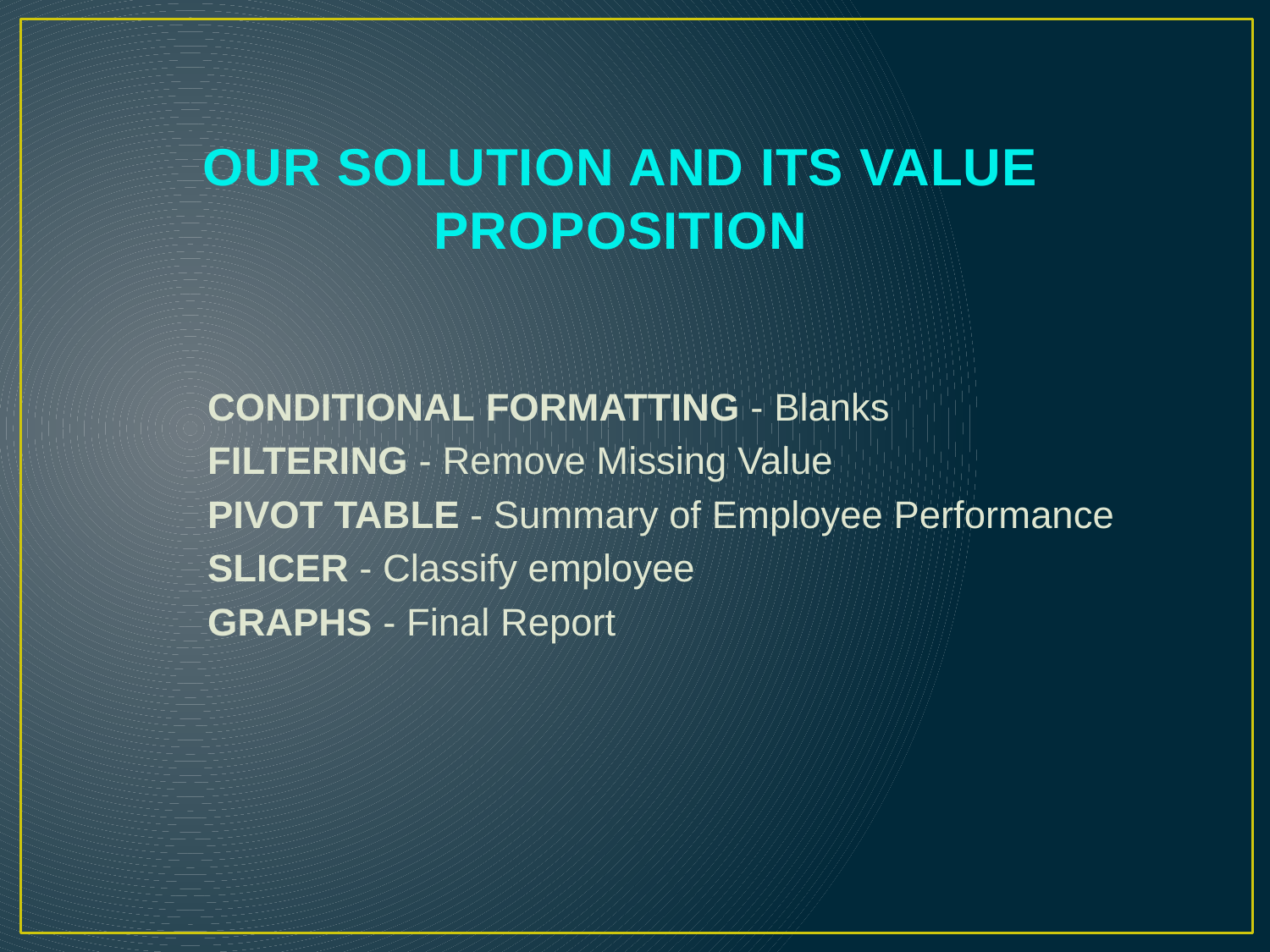

# OUR SOLUTION AND ITS VALUE PROPOSITION
CONDITIONAL FORMATTING - Blanks
FILTERING - Remove Missing Value
PIVOT TABLE - Summary of Employee Performance
SLICER - Classify employee
GRAPHS - Final Report